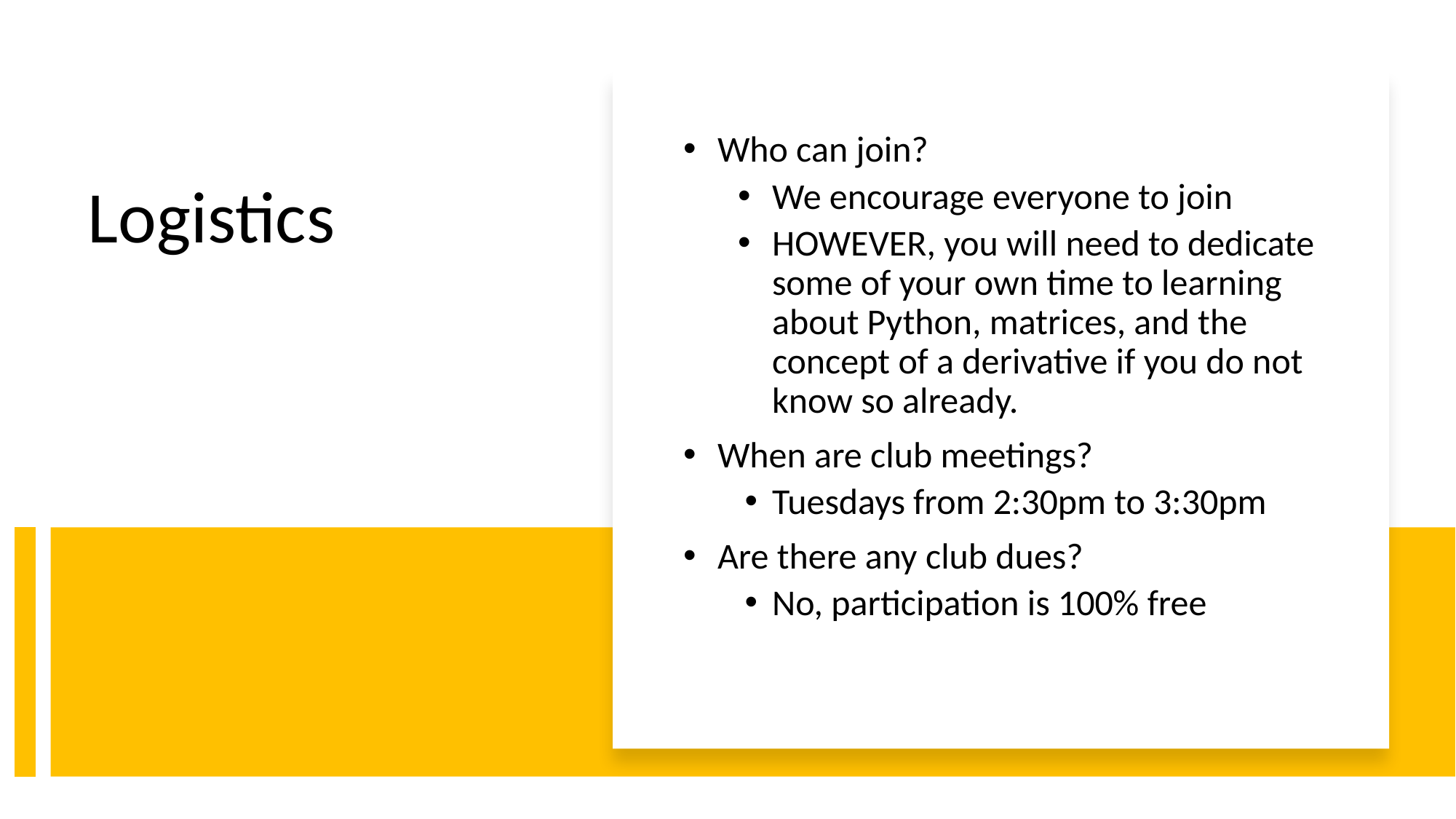

Who can join?
We encourage everyone to join
HOWEVER, you will need to dedicate some of your own time to learning about Python, matrices, and the concept of a derivative if you do not know so already.
When are club meetings?
Tuesdays from 2:30pm to 3:30pm
Are there any club dues?
No, participation is 100% free
# Logistics